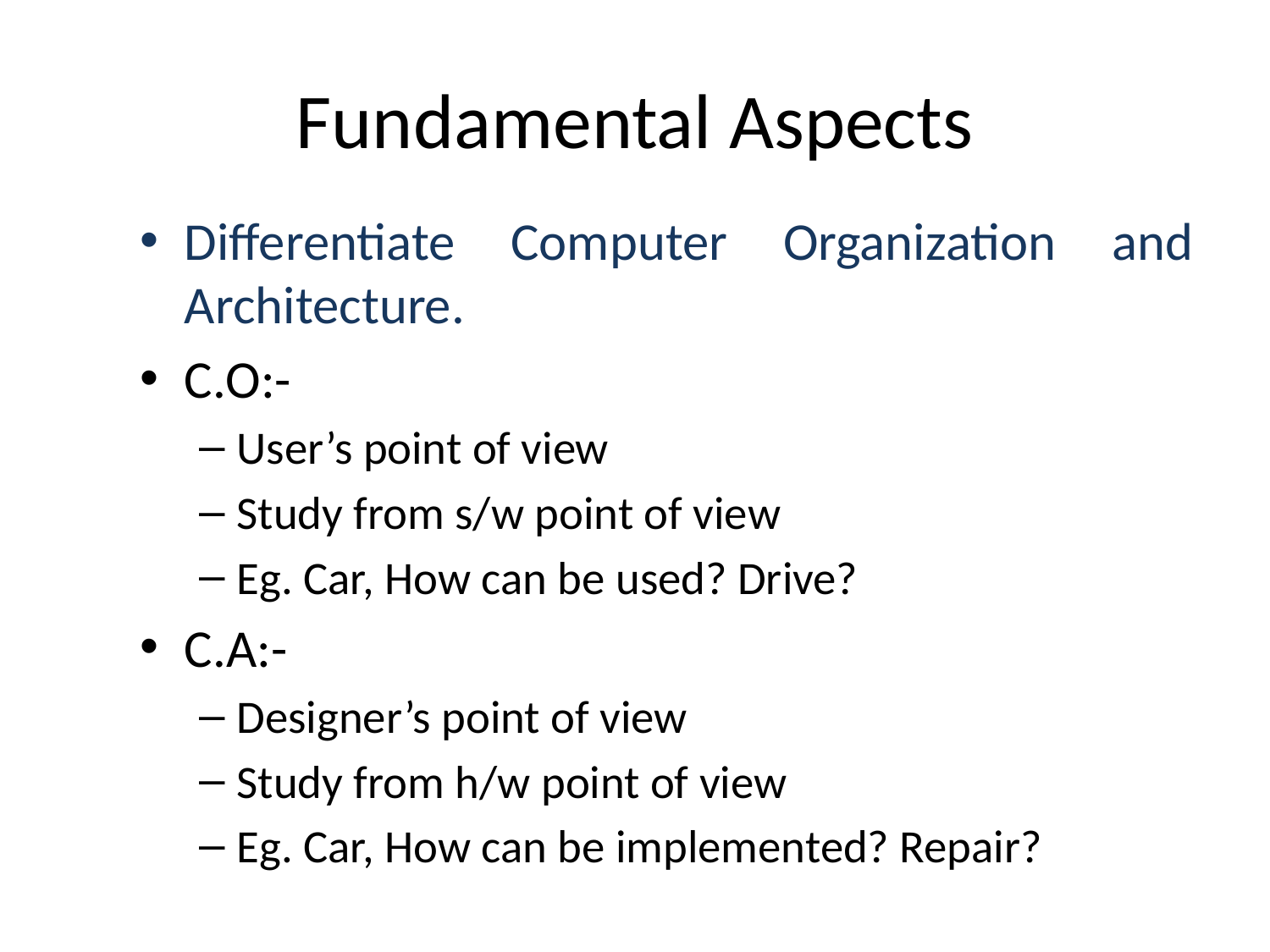

# Fundamental Aspects
Differentiate Computer Organization and Architecture.
C.O:-
User’s point of view
Study from s/w point of view
Eg. Car, How can be used? Drive?
C.A:-
Designer’s point of view
Study from h/w point of view
Eg. Car, How can be implemented? Repair?